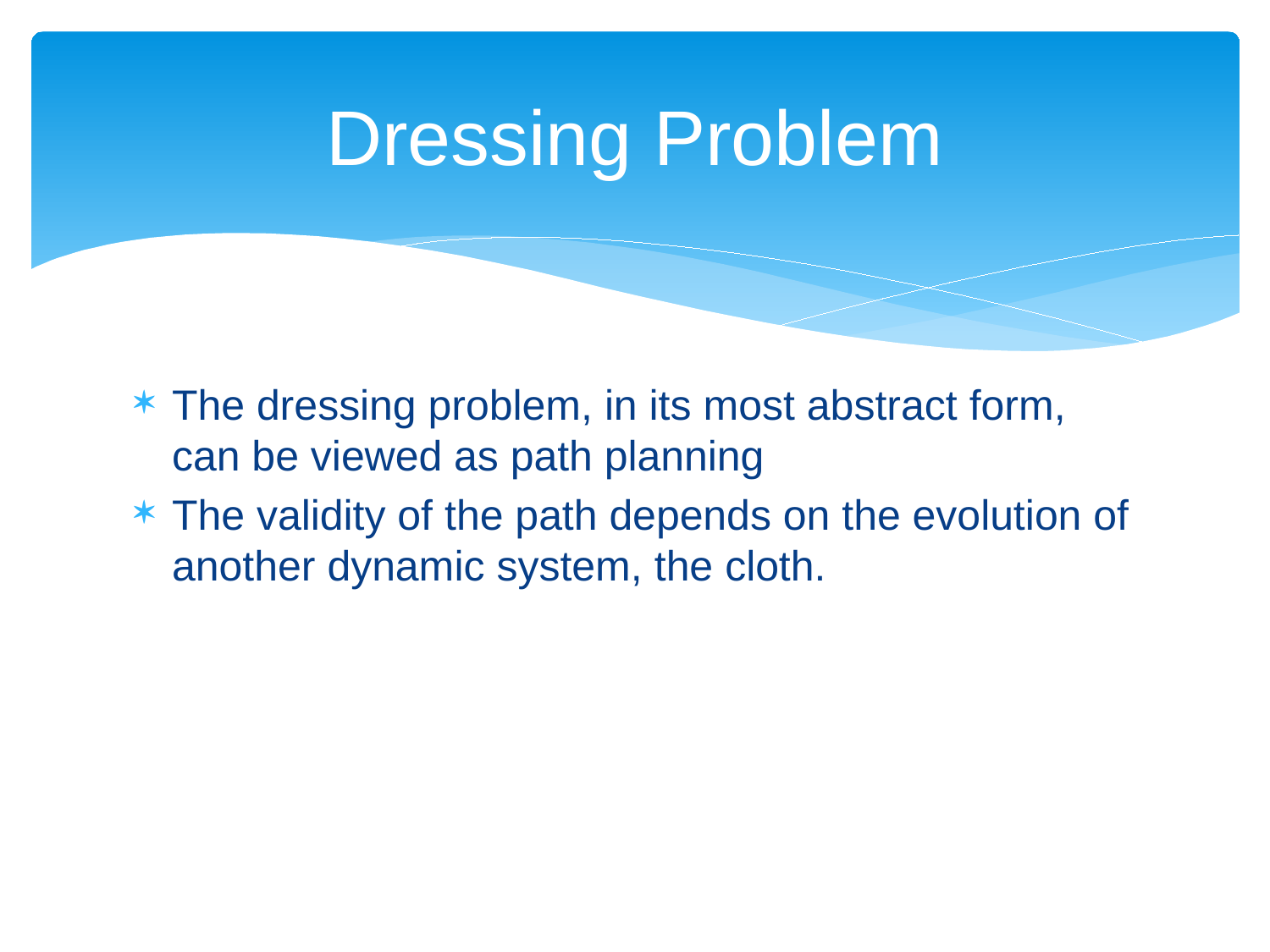

# Dressing Problem
The dressing problem, in its most abstract form, can be viewed as path planning
The validity of the path depends on the evolution of another dynamic system, the cloth.